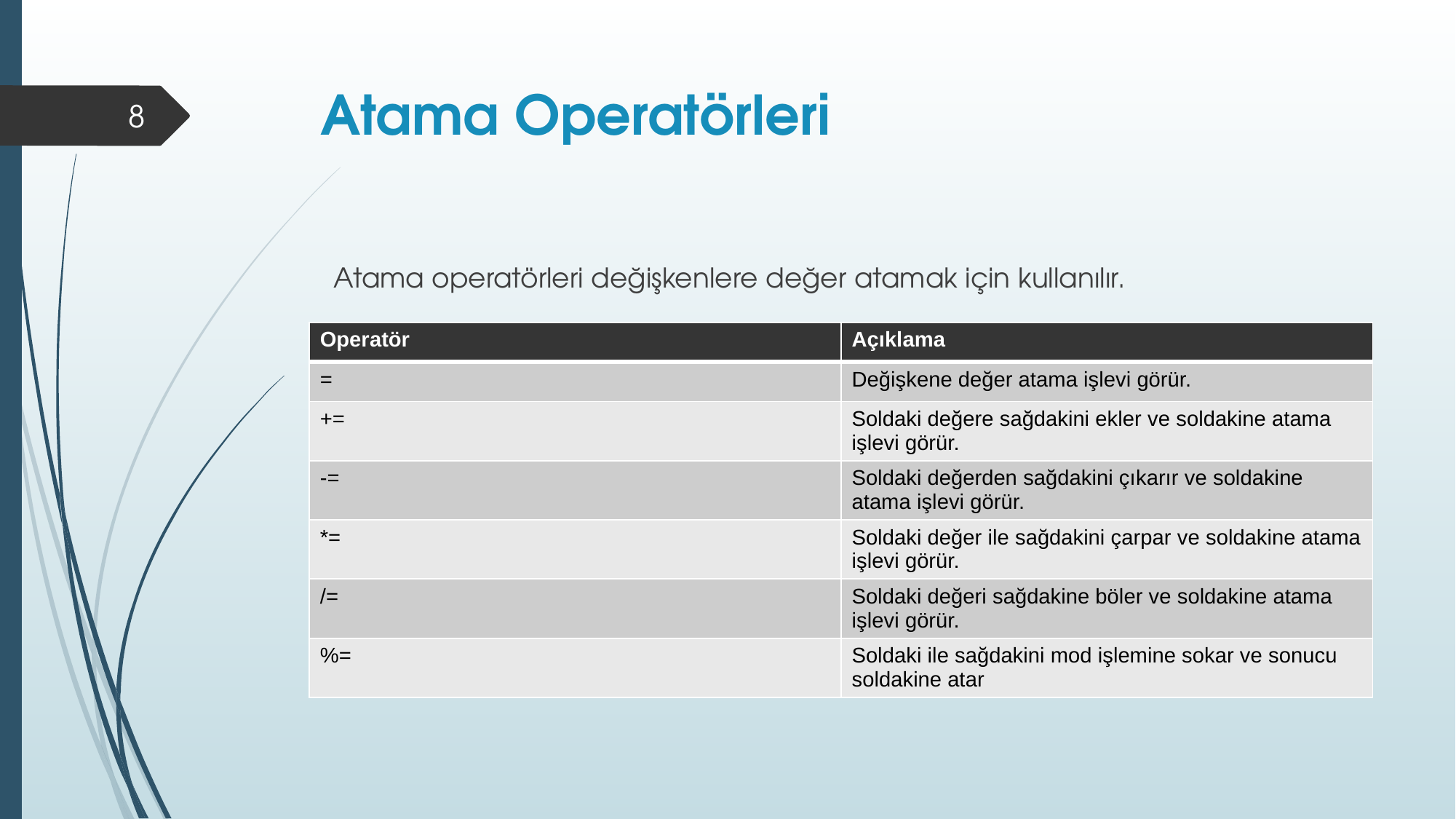

# Atama Operatörleri
8
Atama operatörleri değişkenlere değer atamak için kullanılır.
| Operatör | Açıklama |
| --- | --- |
| = | Değişkene değer atama işlevi görür. |
| += | Soldaki değere sağdakini ekler ve soldakine atama işlevi görür. |
| -= | Soldaki değerden sağdakini çıkarır ve soldakine atama işlevi görür. |
| \*= | Soldaki değer ile sağdakini çarpar ve soldakine atama işlevi görür. |
| /= | Soldaki değeri sağdakine böler ve soldakine atama işlevi görür. |
| %= | Soldaki ile sağdakini mod işlemine sokar ve sonucu soldakine atar |